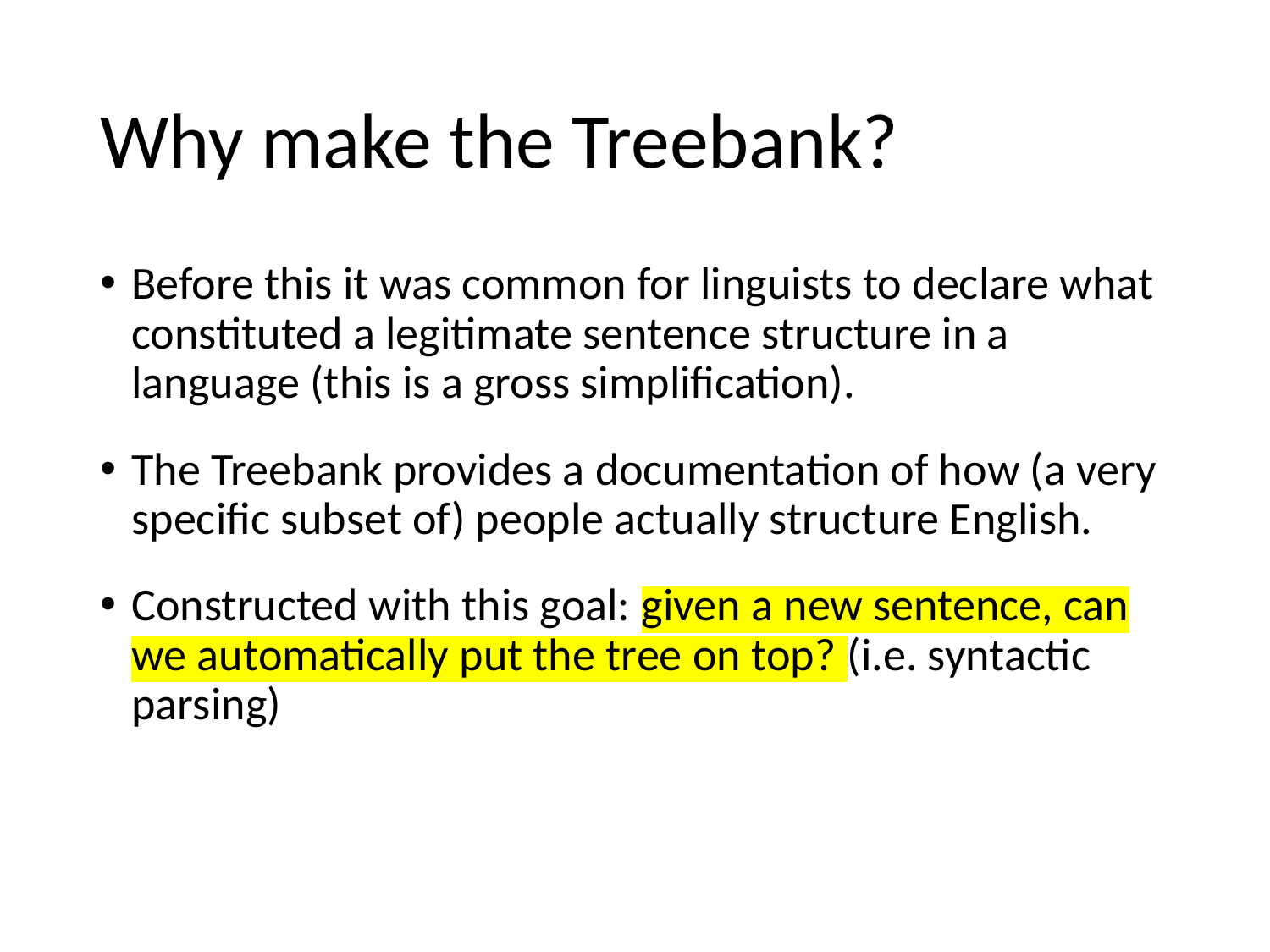

# Why make the Treebank?
Before this it was common for linguists to declare what constituted a legitimate sentence structure in a language (this is a gross simplification).
The Treebank provides a documentation of how (a very specific subset of) people actually structure English.
Constructed with this goal: given a new sentence, can we automatically put the tree on top? (i.e. syntactic parsing)